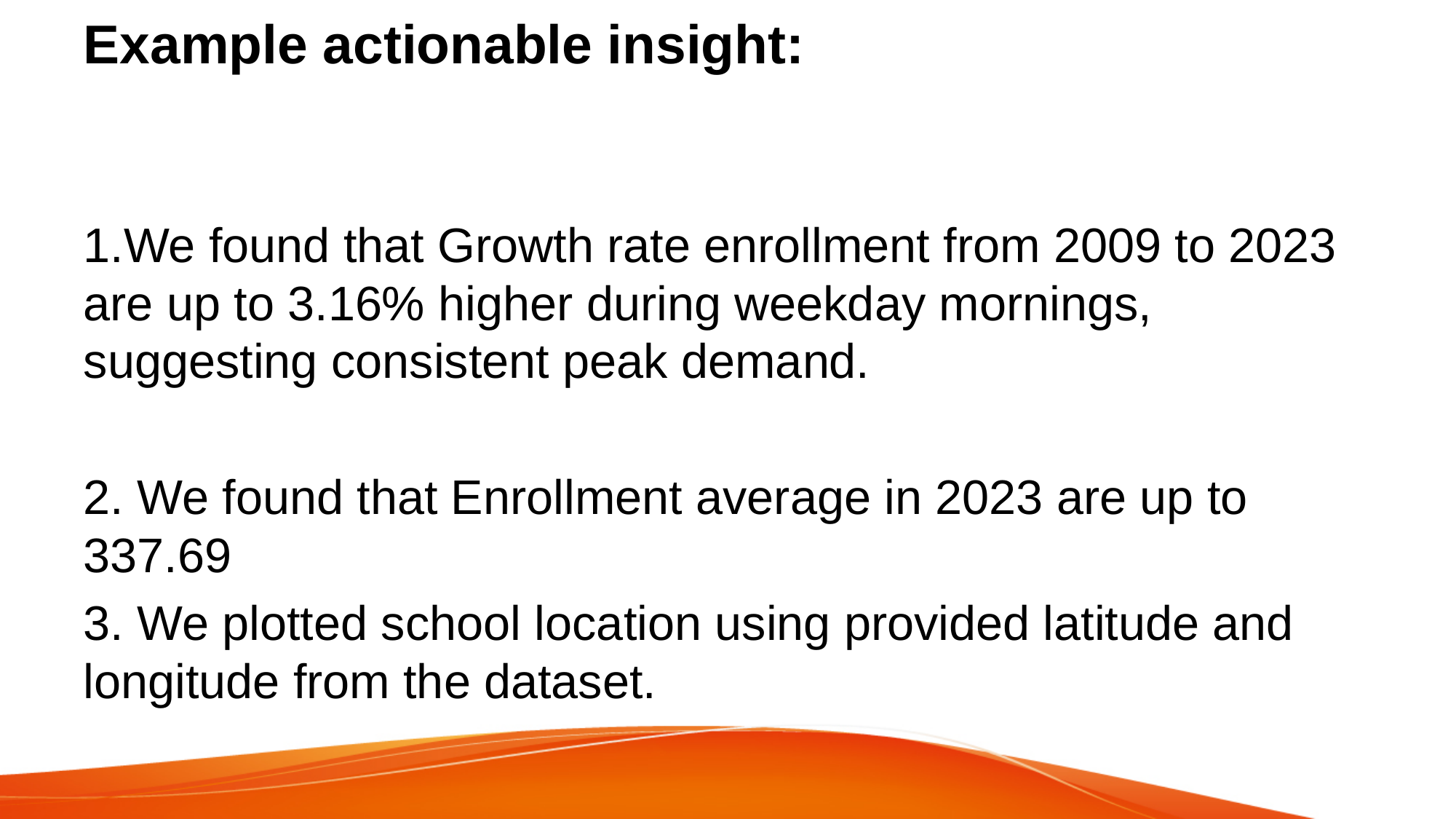

# Example actionable insight:

1.We found that Growth rate enrollment from 2009 to 2023 are up to 3.16% higher during weekday mornings, suggesting consistent peak demand.

2. We found that Enrollment average in 2023 are up to 337.69
3. We plotted school location using provided latitude and longitude from the dataset.